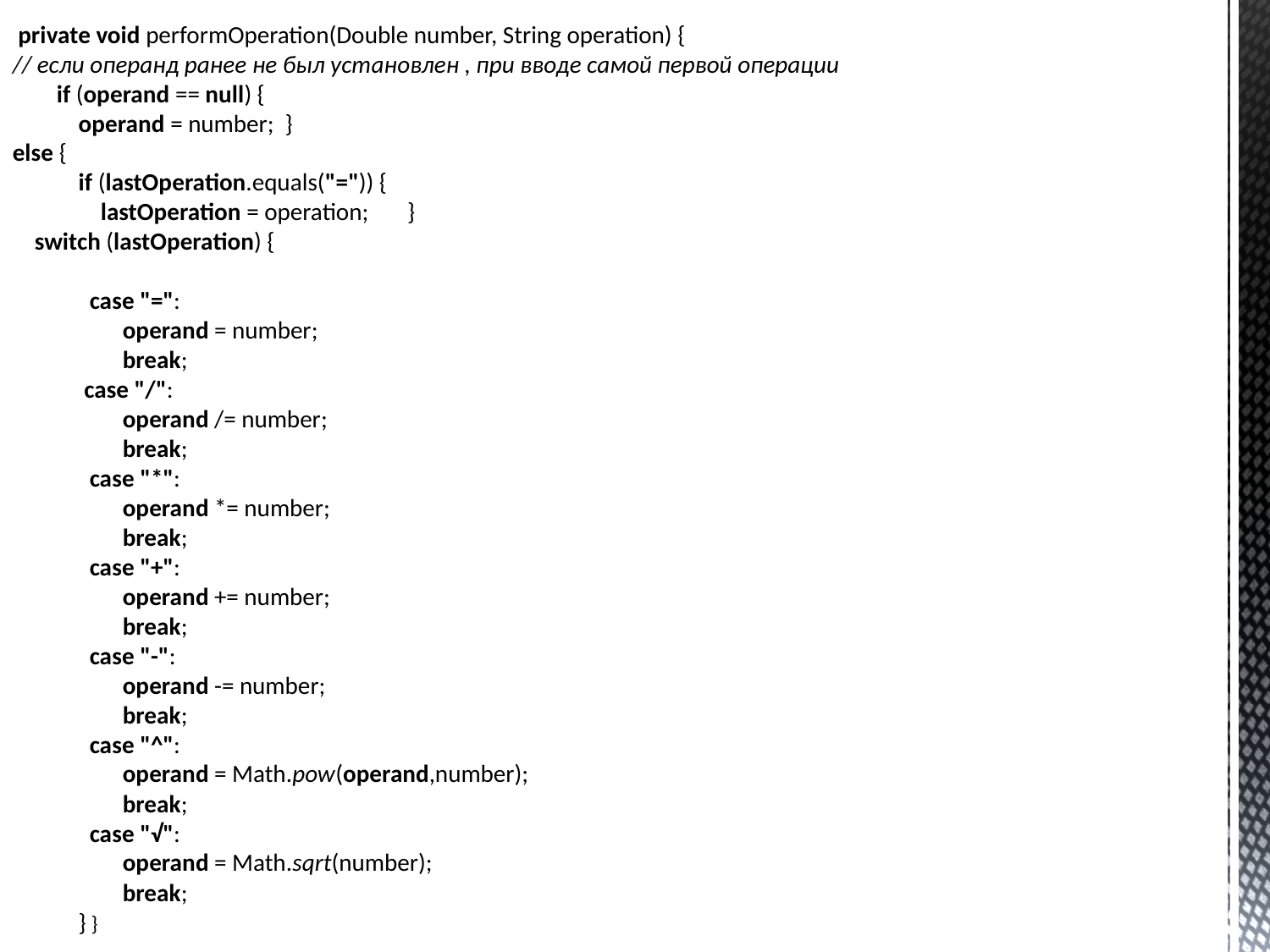

private void performOperation(Double number, String operation) {
// если операнд ранее не был установлен , при вводе самой первой операции
        if (operand == null) {
            operand = number;  }
else {
            if (lastOperation.equals("=")) {
                lastOperation = operation;       }
    switch (lastOperation) {
              case "=":
                    operand = number;
                    break;
             case "/":
                    operand /= number;
                    break;
              case "*":
                    operand *= number;
                    break;
              case "+":
                    operand += number;
                    break;
              case "-":
                    operand -= number;
                    break;
              case "^":
                    operand = Math.pow(operand,number);
                    break;
              case "√":
                    operand = Math.sqrt(number);
                    break;
            } }